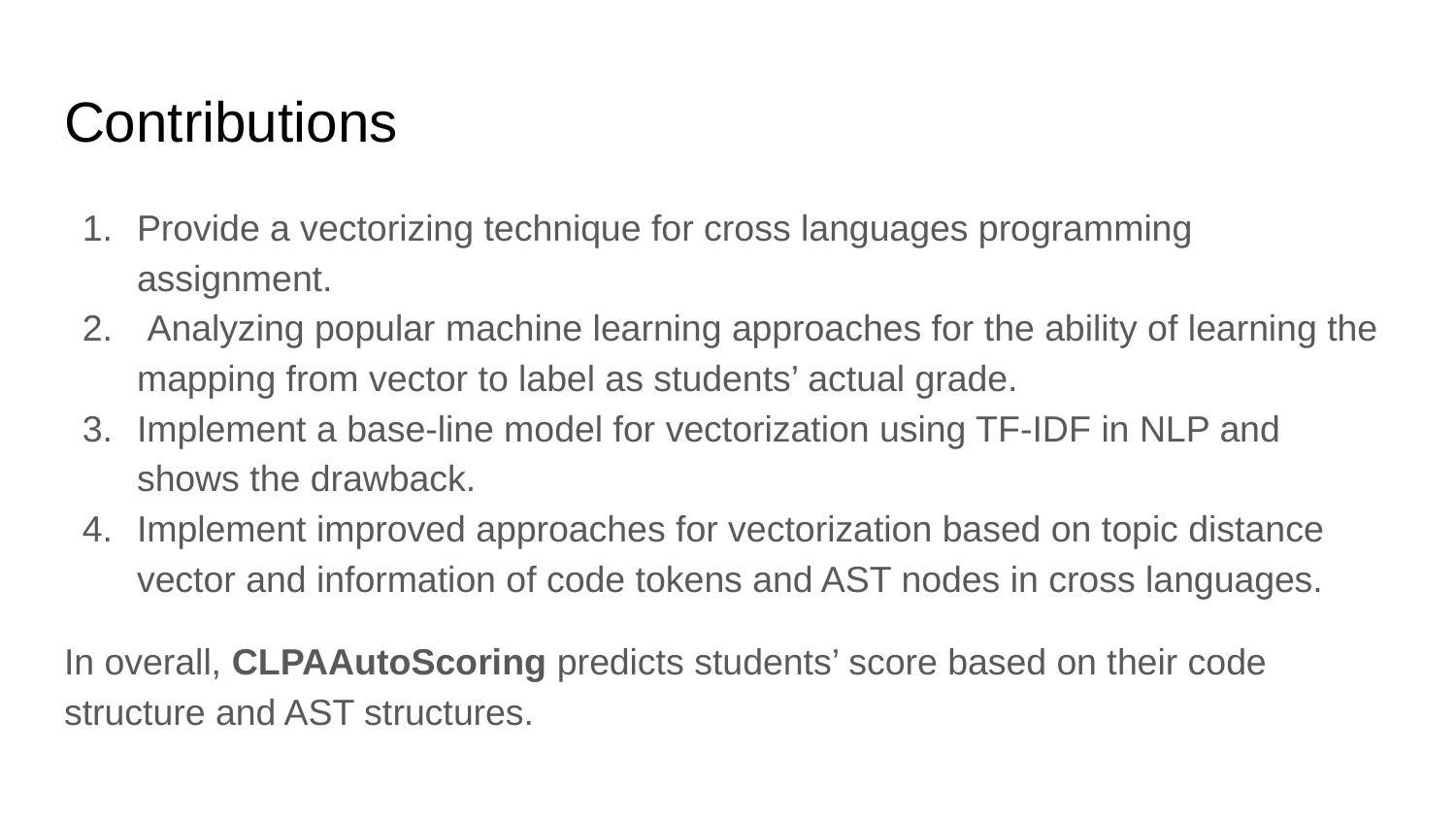

# Contributions
Provide a vectorizing technique for cross languages programming assignment.
 Analyzing popular machine learning approaches for the ability of learning the mapping from vector to label as students’ actual grade.
Implement a base-line model for vectorization using TF-IDF in NLP and shows the drawback.
Implement improved approaches for vectorization based on topic distance vector and information of code tokens and AST nodes in cross languages.
In overall, CLPAAutoScoring predicts students’ score based on their code structure and AST structures.